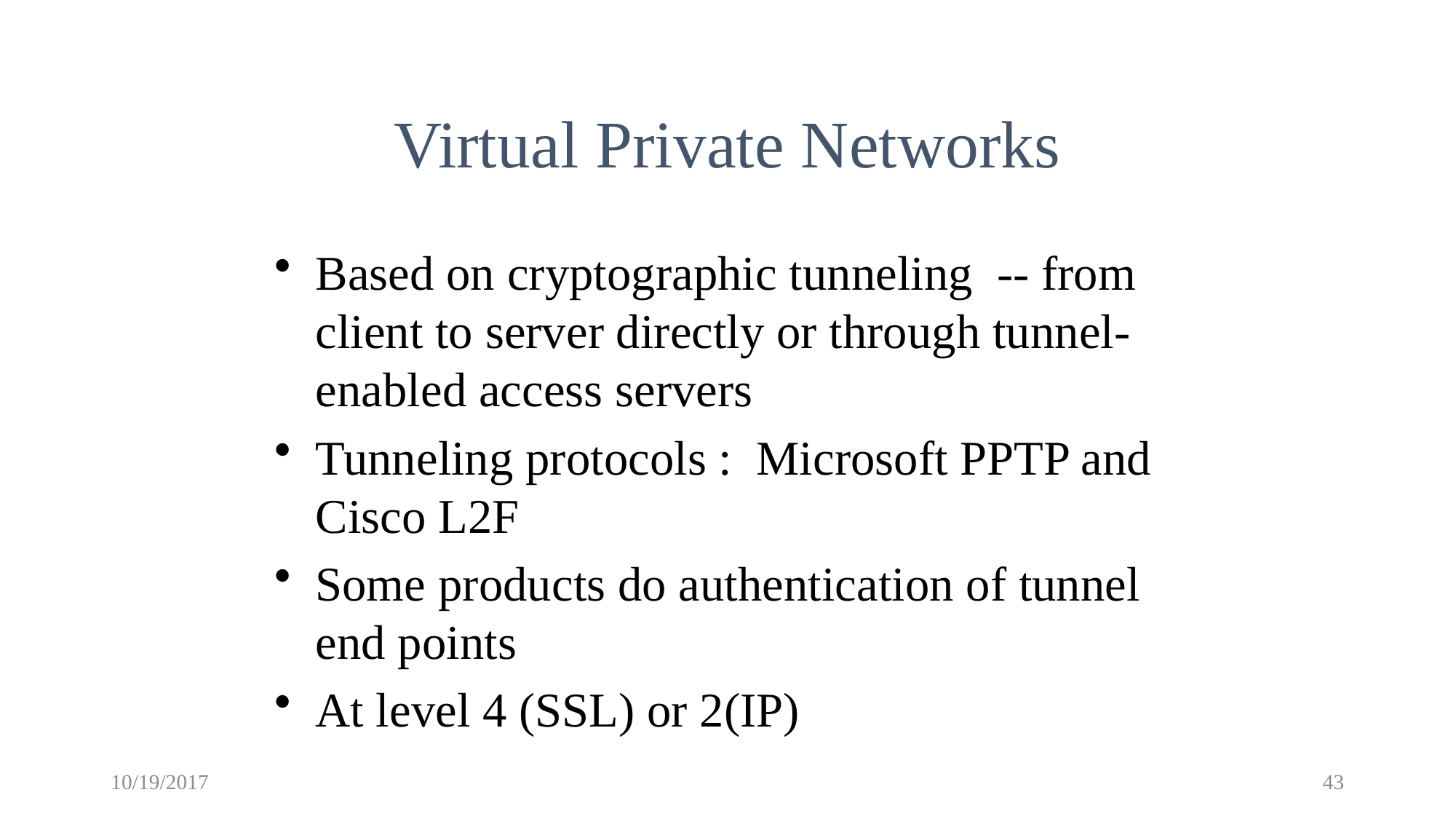

Virtual Private Networks
Based on cryptographic tunneling  -- from client to server directly or through tunnel-enabled access servers
Tunneling protocols :  Microsoft PPTP and Cisco L2F
Some products do authentication of tunnel end points
At level 4 (SSL) or 2(IP)

10/19/2017
43